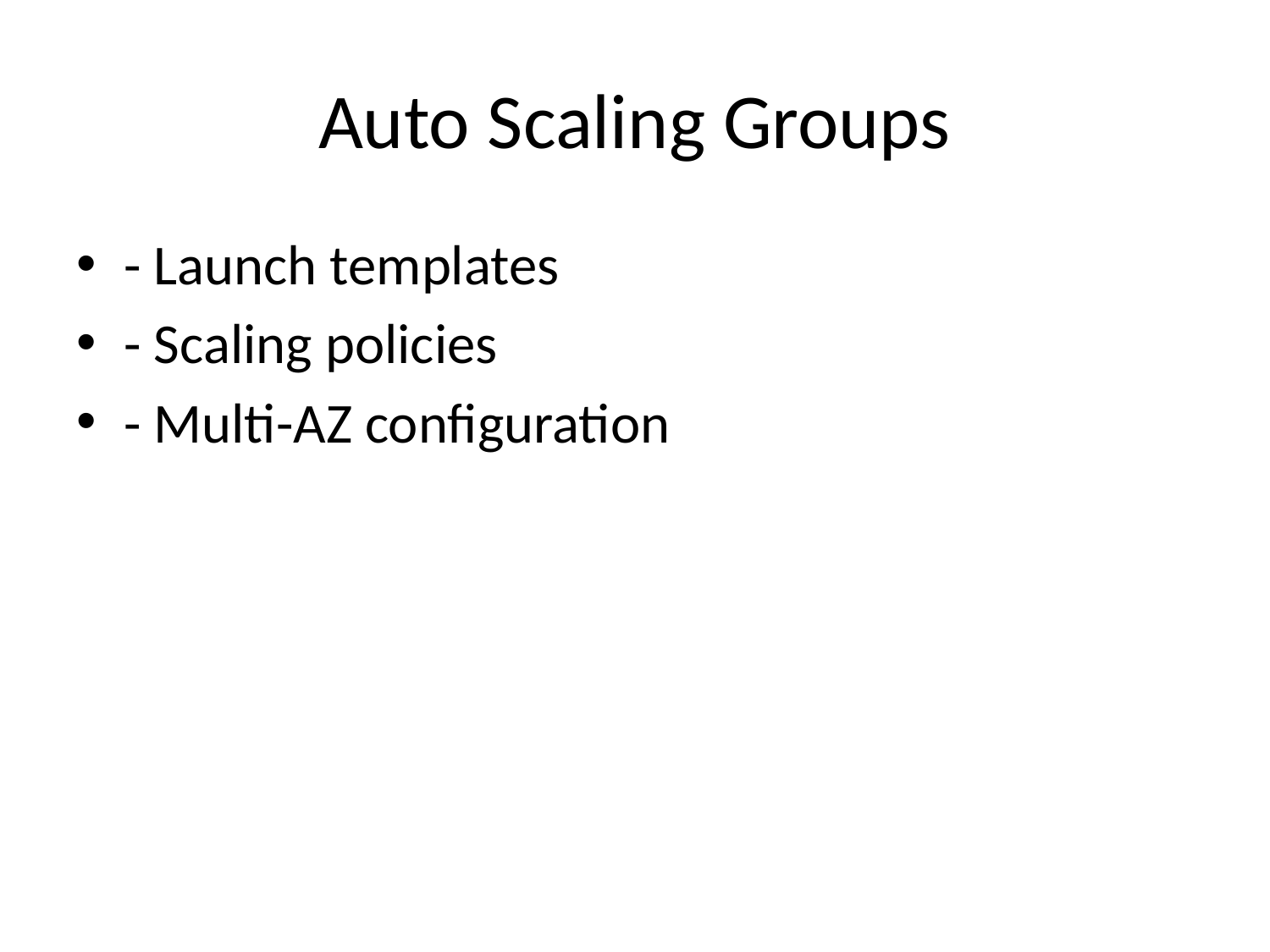

# Auto Scaling Groups
- Launch templates
- Scaling policies
- Multi-AZ configuration